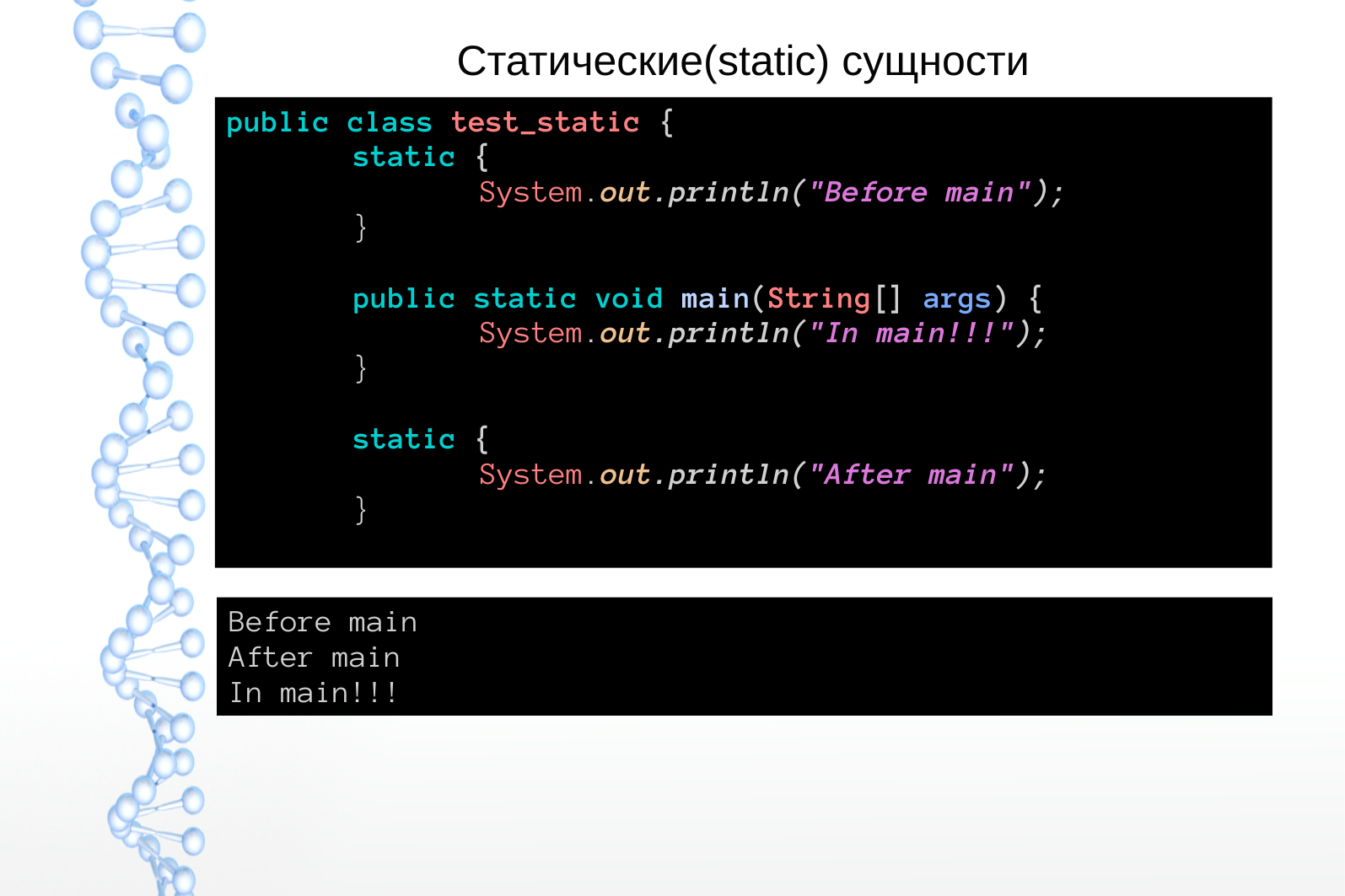

# Статические(static) сущности
public class test_static {
	static {
		System.out.println("Before main");
	}

	public static void main(String[] args) {
		System.out.println("In main!!!");
	}

	static {
		System.out.println("After main");
	}

Before main
After main
In main!!!